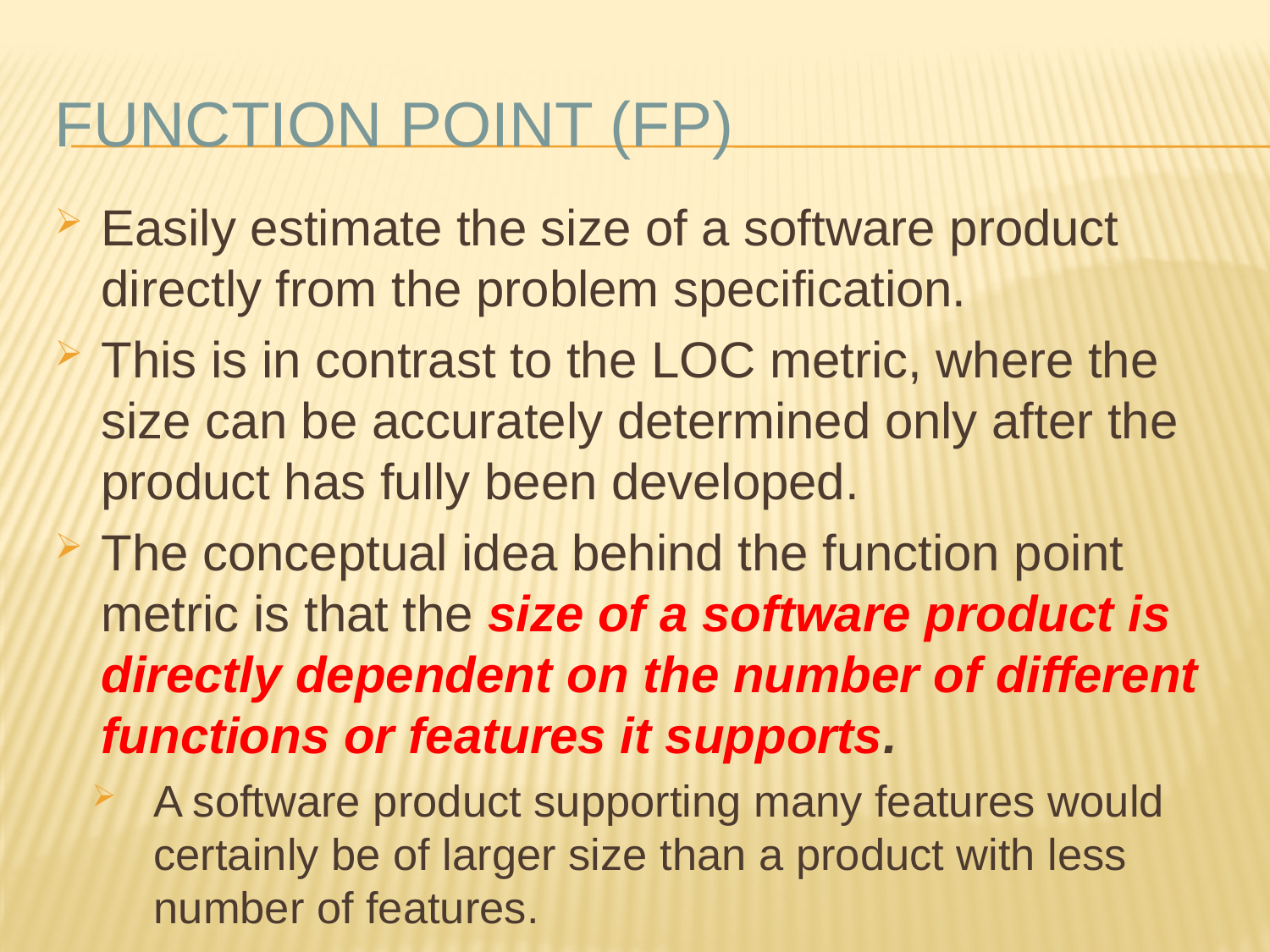

# Function point (FP)
Easily estimate the size of a software product directly from the problem specification.
This is in contrast to the LOC metric, where the size can be accurately determined only after the product has fully been developed.
The conceptual idea behind the function point metric is that the size of a software product is directly dependent on the number of different functions or features it supports.
A software product supporting many features would certainly be of larger size than a product with less number of features.